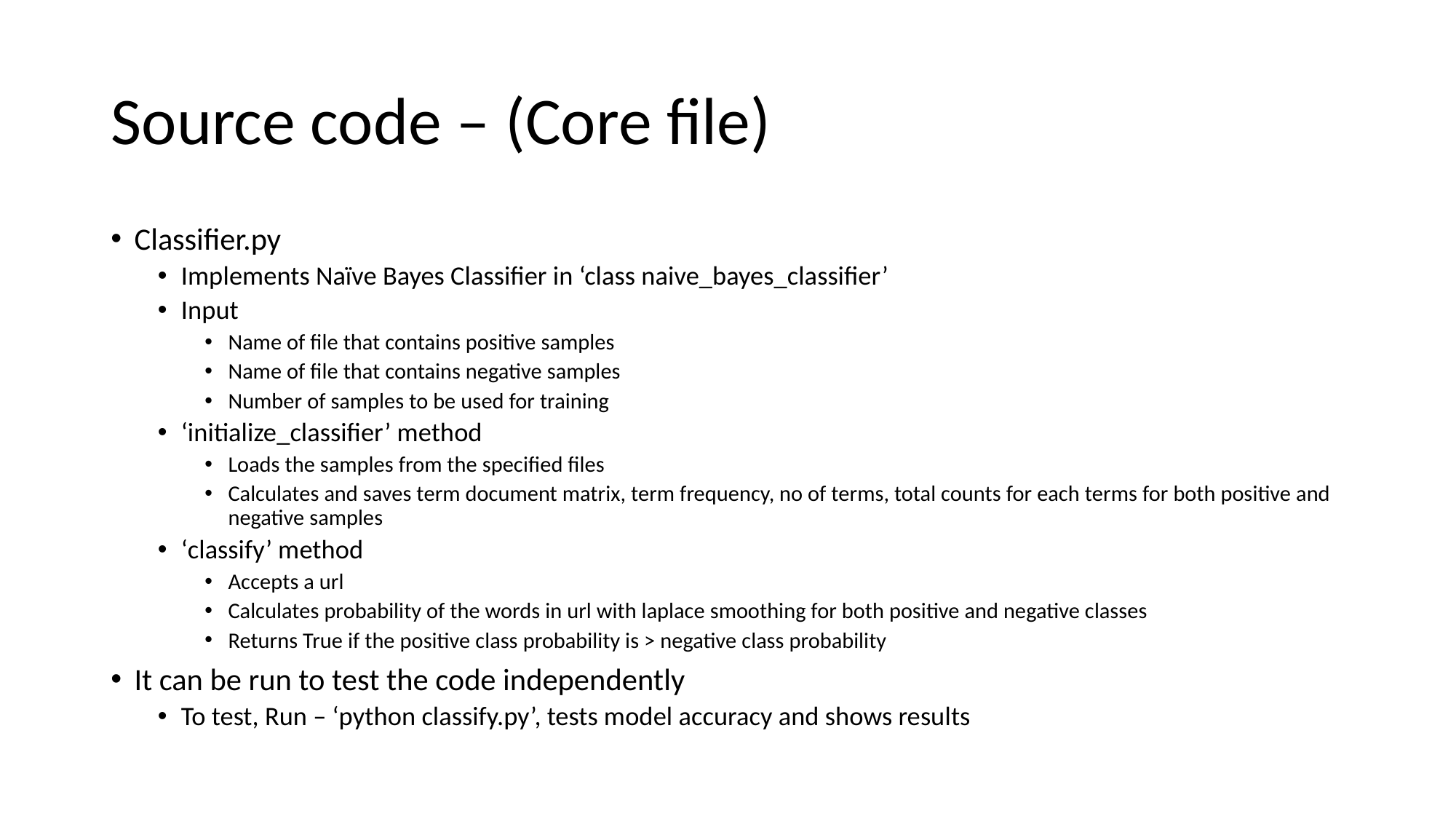

# Source code – (Core file)
Classifier.py
Implements Naïve Bayes Classifier in ‘class naive_bayes_classifier’
Input
Name of file that contains positive samples
Name of file that contains negative samples
Number of samples to be used for training
‘initialize_classifier’ method
Loads the samples from the specified files
Calculates and saves term document matrix, term frequency, no of terms, total counts for each terms for both positive and negative samples
‘classify’ method
Accepts a url
Calculates probability of the words in url with laplace smoothing for both positive and negative classes
Returns True if the positive class probability is > negative class probability
It can be run to test the code independently
To test, Run – ‘python classify.py’, tests model accuracy and shows results